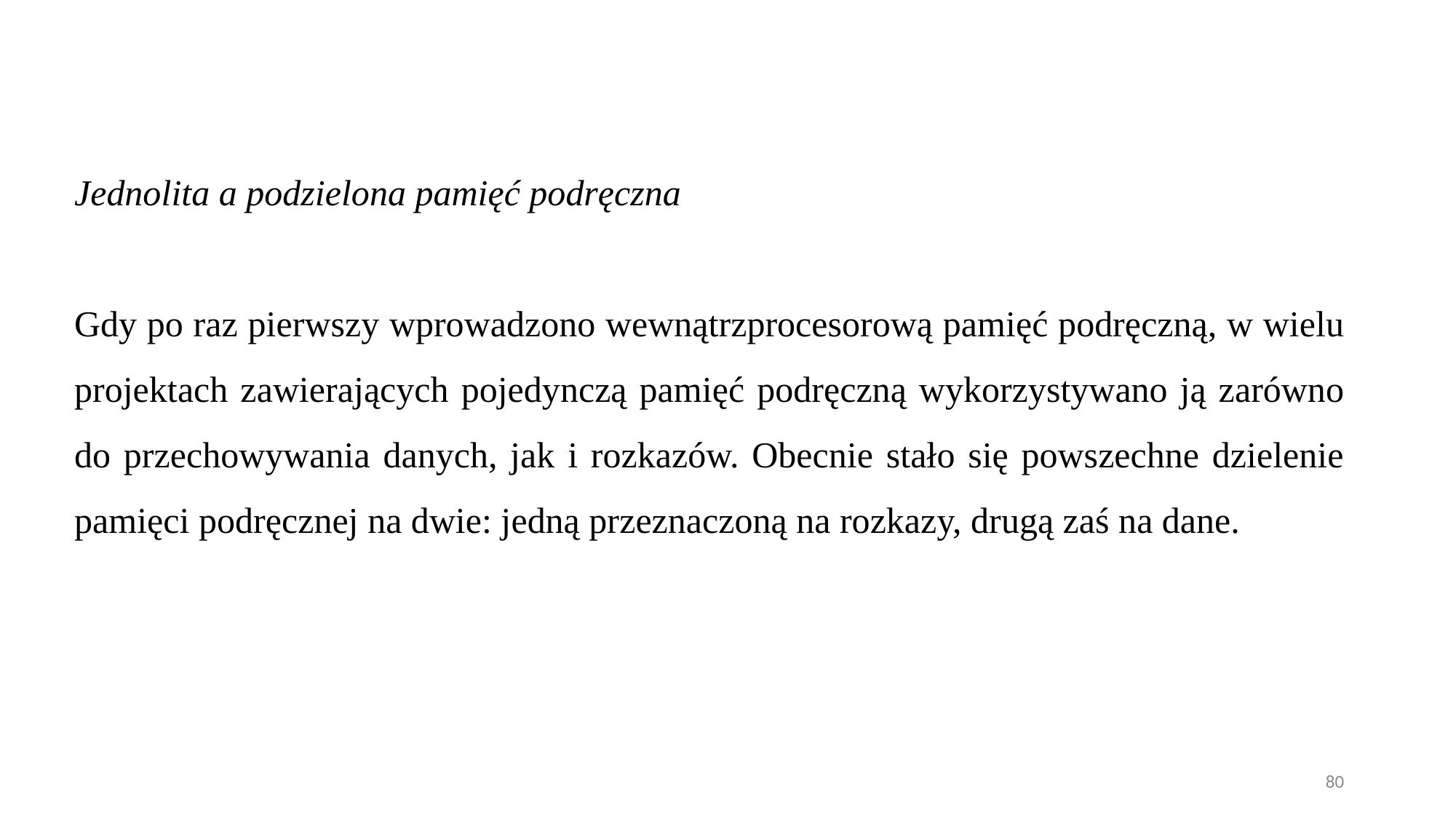

Jednolita a podzielona pamięć podręczna

Gdy po raz pierwszy wprowadzono wewnątrzprocesorową pamięć podręczną, w wielu projektach zawierających pojedynczą pamięć podręczną wykorzystywano ją zarówno do przechowywania danych, jak i rozkazów. Obecnie stało się powszechne dzielenie pamięci podręcznej na dwie: jedną przeznaczoną na rozkazy, drugą zaś na dane.
80